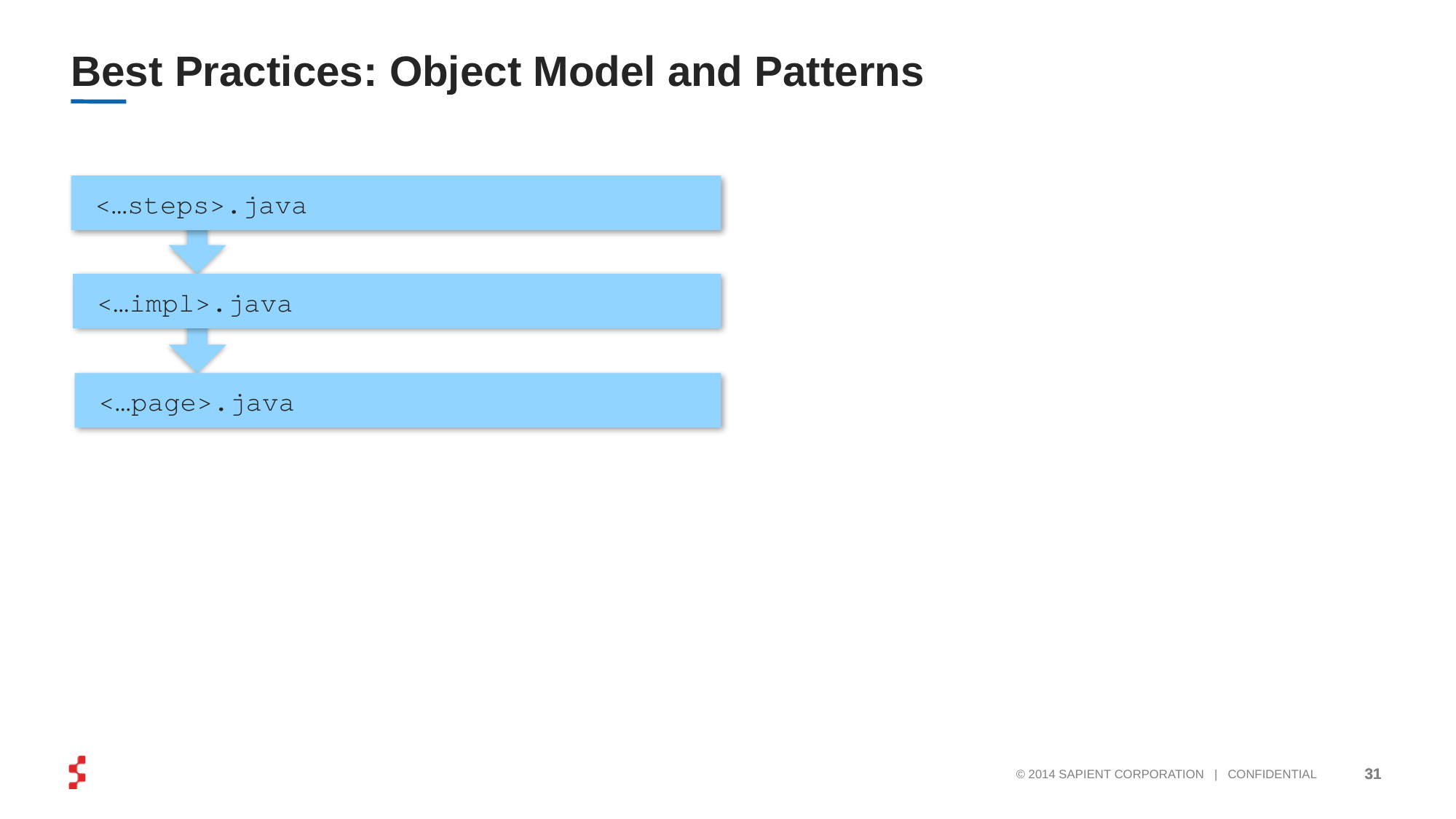

# Best Practices: Object Model and Patterns
<…steps>.java

<…impl>.java

<…page>.java